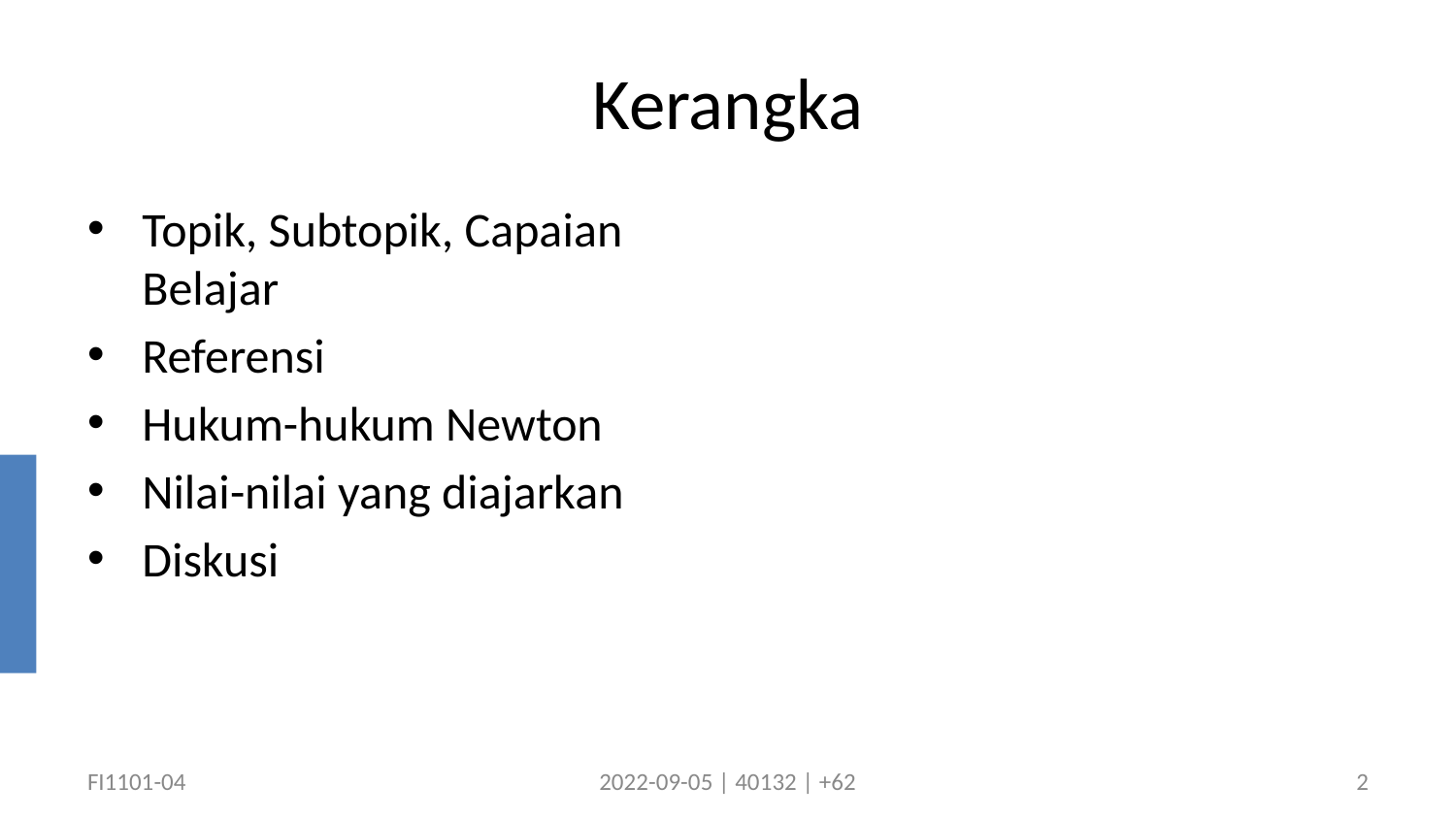

# Kerangka
Topik, Subtopik, Capaian Belajar
Referensi
Hukum-hukum Newton
Nilai-nilai yang diajarkan
Diskusi

FI1101-04
2022-09-05 | 40132 | +62
2